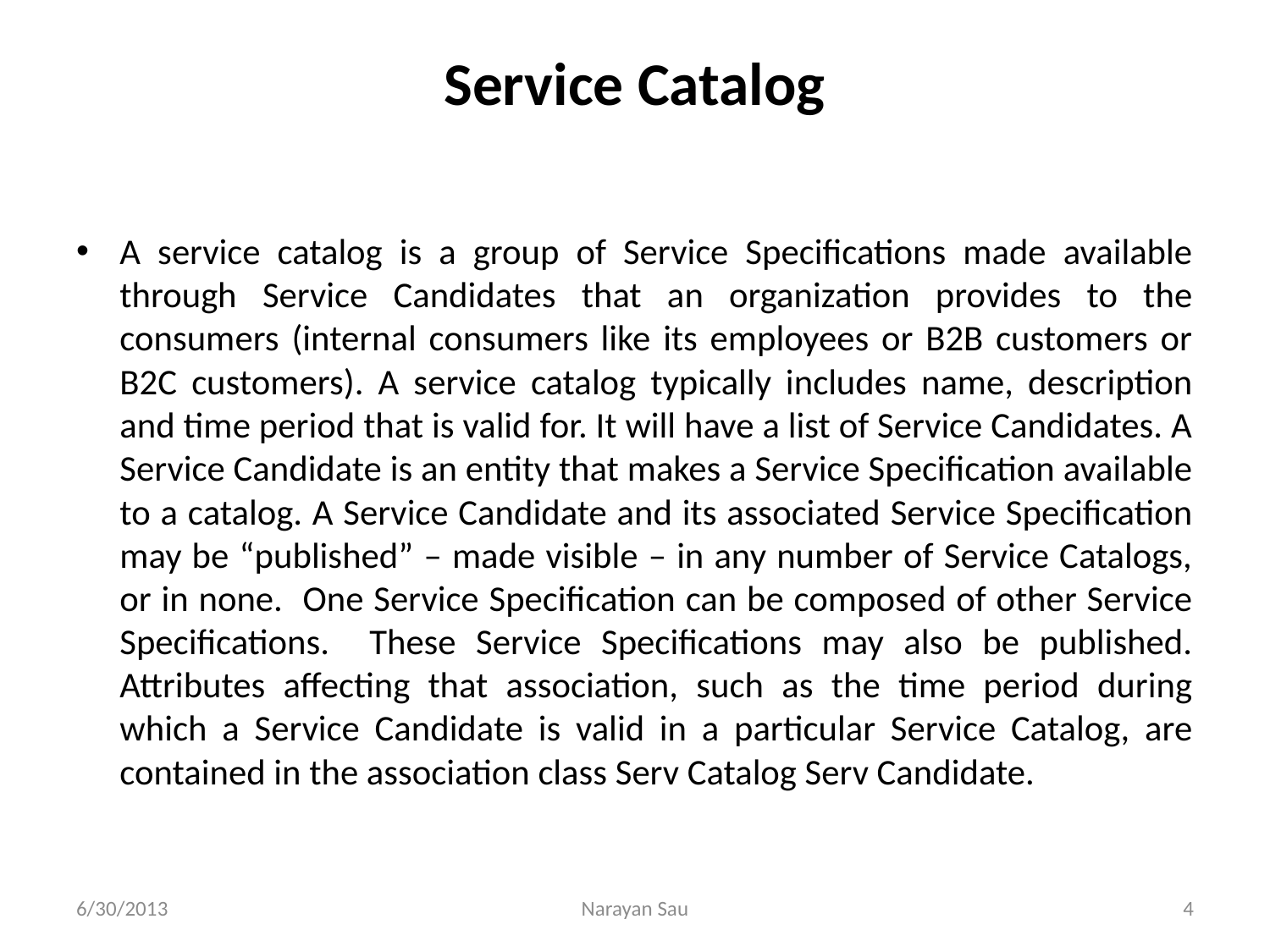

# Service Catalog
A service catalog is a group of Service Specifications made available through Service Candidates that an organization provides to the consumers (internal consumers like its employees or B2B customers or B2C customers). A service catalog typically includes name, description and time period that is valid for. It will have a list of Service Candidates. A Service Candidate is an entity that makes a Service Specification available to a catalog. A Service Candidate and its associated Service Specification may be “published” – made visible – in any number of Service Catalogs, or in none.  One Service Specification can be composed of other Service Specifications.  These Service Specifications may also be published. Attributes affecting that association, such as the time period during which a Service Candidate is valid in a particular Service Catalog, are contained in the association class Serv Catalog Serv Candidate.
6/30/2013
Narayan Sau
4